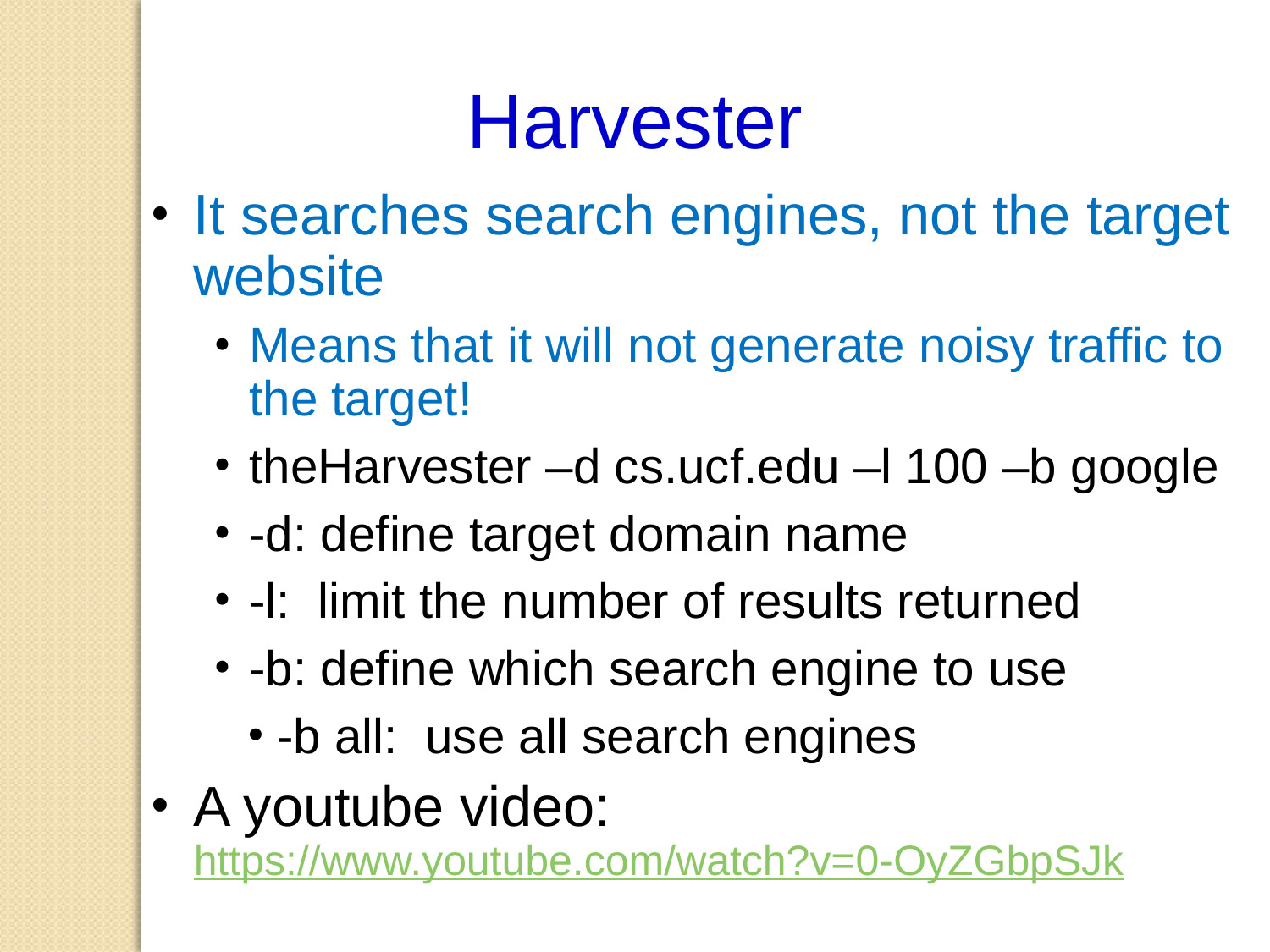

Harvester
It searches search engines, not the target website
Means that it will not generate noisy traffic to the target!
theHarvester –d cs.ucf.edu –l 100 –b google
-d: define target domain name
-l:  limit the number of results returned
-b: define which search engine to use
-b all:  use all search engines
A youtube video: https://www.youtube.com/watch?v=0-OyZGbpSJk